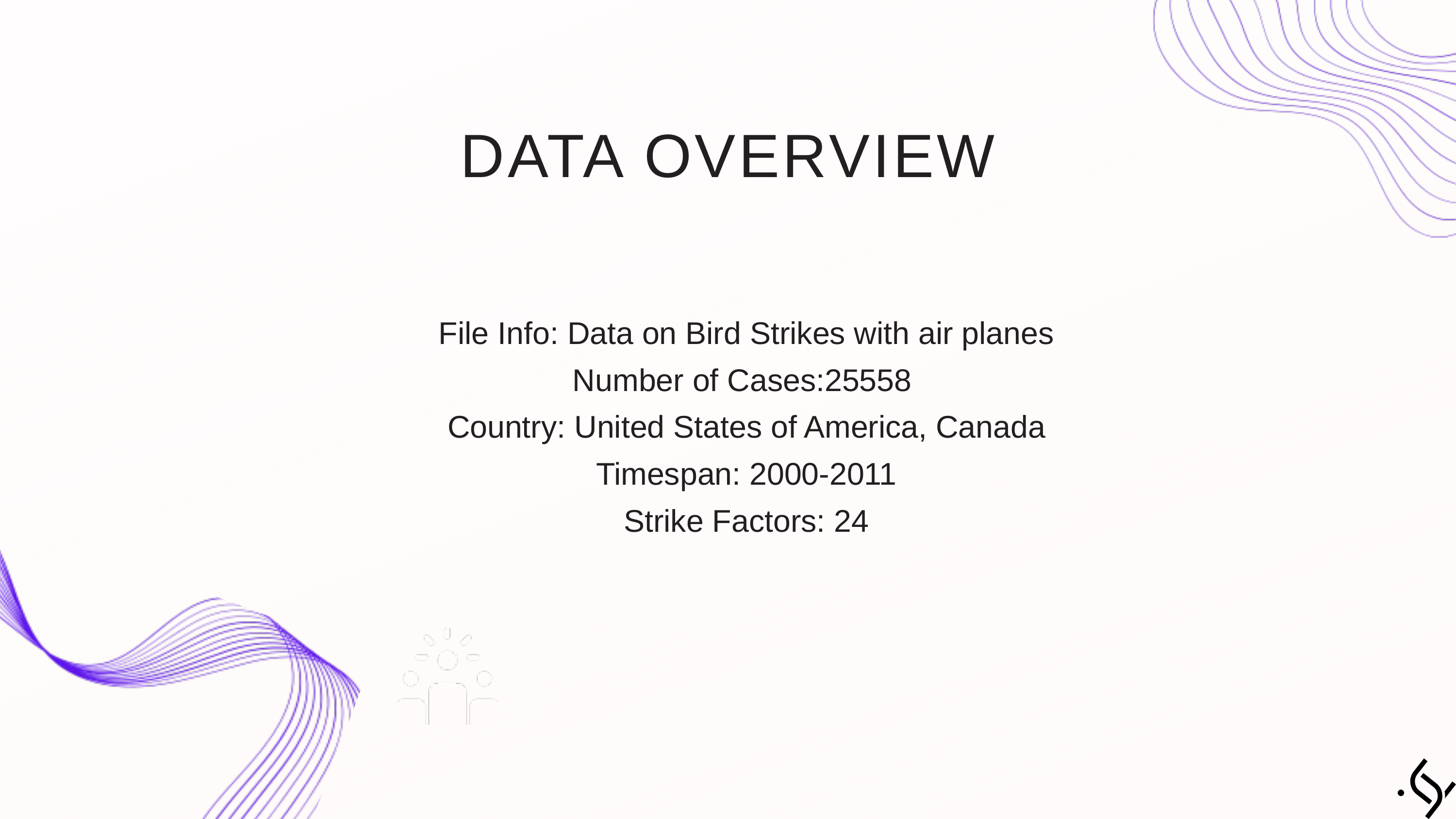

DATA OVERVIEW
File Info: Data on Bird Strikes with air planes
Number of Cases:25558
Country: United States of America, Canada
Timespan: 2000-2011
Strike Factors: 24